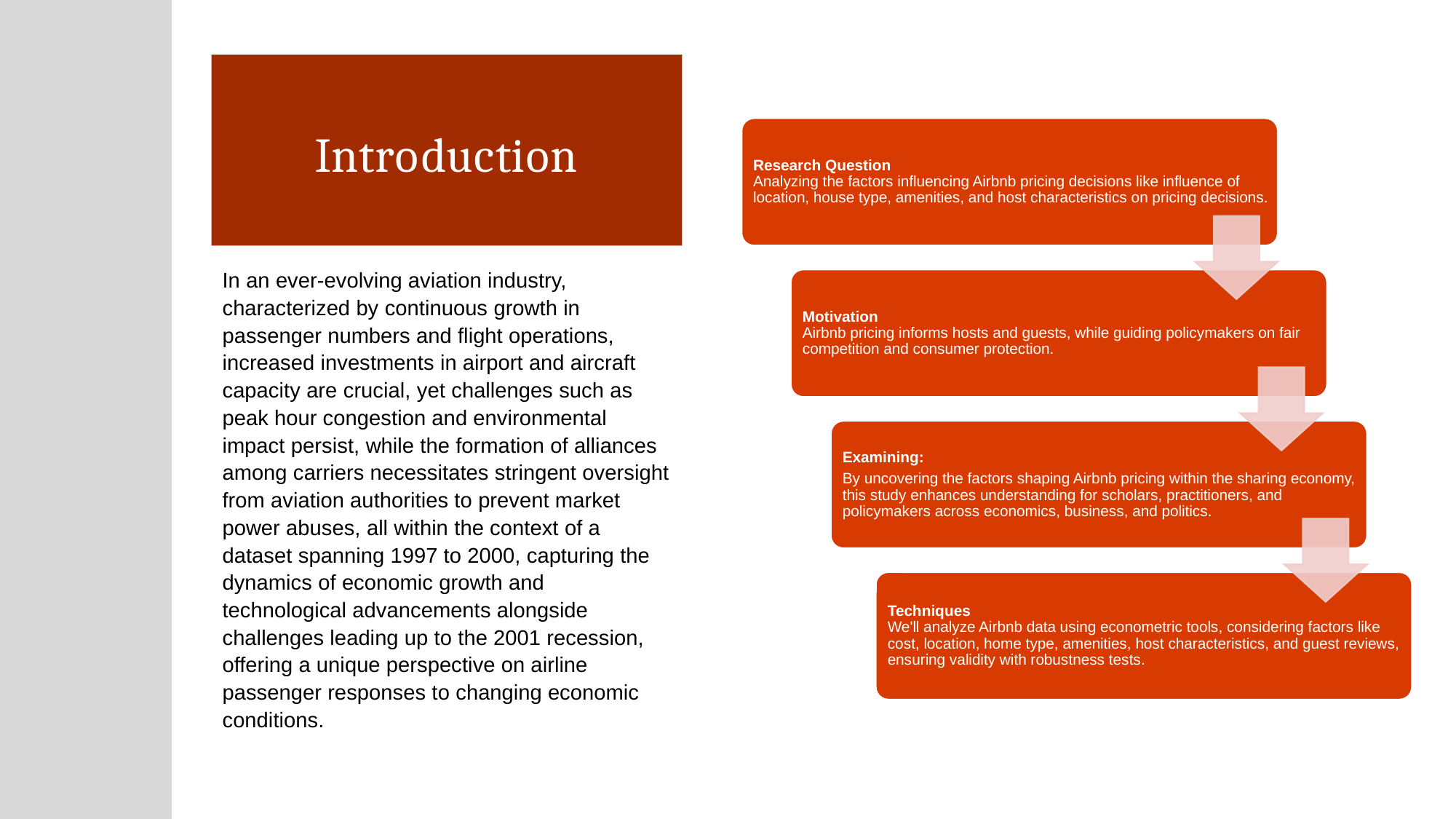

# Introduction
Research Question
Analyzing the factors influencing Airbnb pricing decisions like influence of location, house type, amenities, and host characteristics on pricing decisions.
Motivation
Airbnb pricing informs hosts and guests, while guiding policymakers on fair competition and consumer protection.
Examining:
By uncovering the factors shaping Airbnb pricing within the sharing economy, this study enhances understanding for scholars, practitioners, and policymakers across economics, business, and politics.
Techniques
We'll analyze Airbnb data using econometric tools, considering factors like cost, location, home type, amenities, host characteristics, and guest reviews, ensuring validity with robustness tests.

In an ever-evolving aviation industry, characterized by continuous growth in passenger numbers and flight operations, increased investments in airport and aircraft capacity are crucial, yet challenges such as peak hour congestion and environmental impact persist, while the formation of alliances among carriers necessitates stringent oversight from aviation authorities to prevent market power abuses, all within the context of a dataset spanning 1997 to 2000, capturing the dynamics of economic growth and technological advancements alongside challenges leading up to the 2001 recession, offering a unique perspective on airline passenger responses to changing economic conditions.